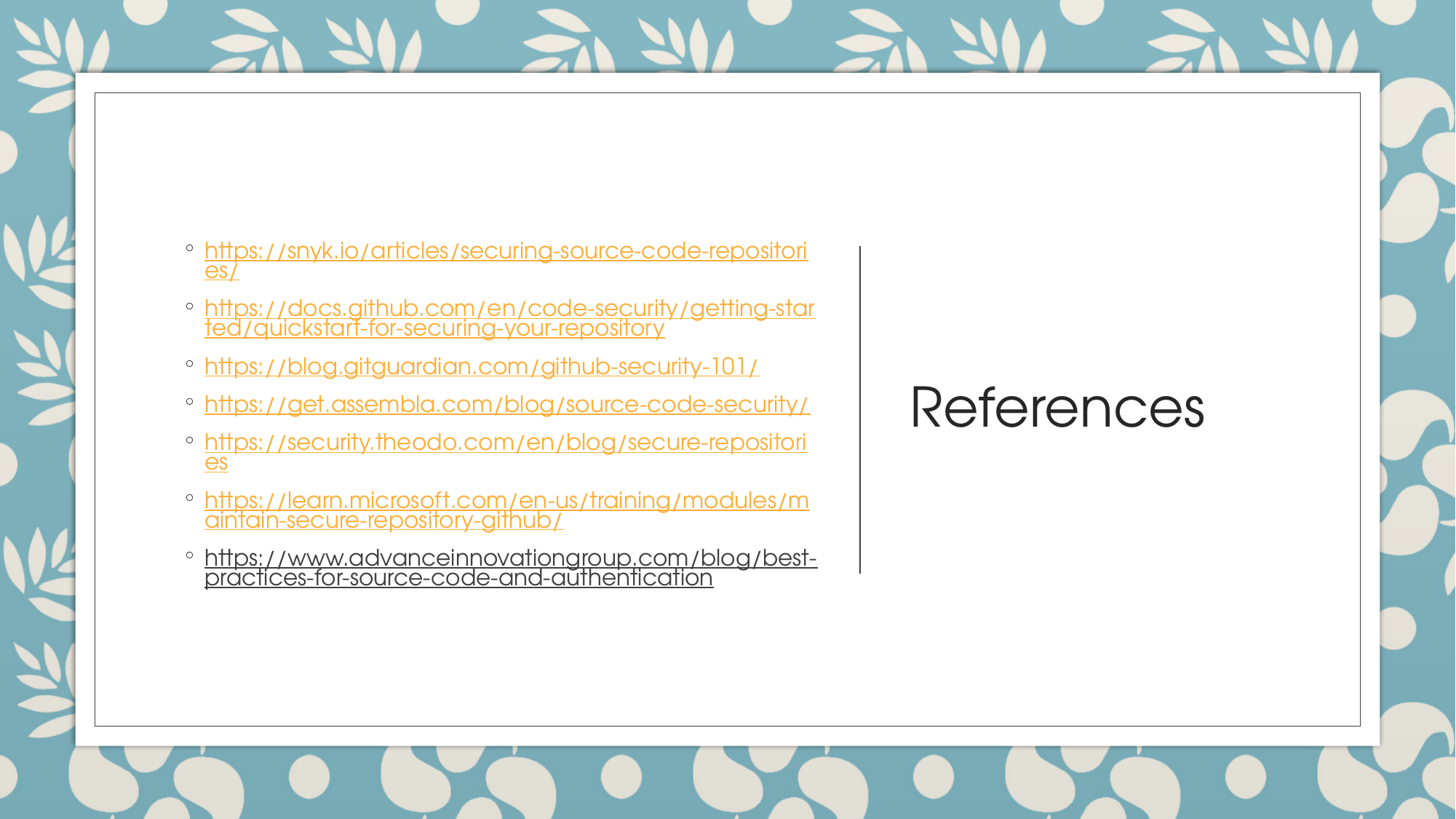

https://snyk.io/articles/securing-source-code-repositories/
https://docs.github.com/en/code-security/getting-started/quickstart-for-securing-your-repository
https://blog.gitguardian.com/github-security-101/
https://get.assembla.com/blog/source-code-security/
https://security.theodo.com/en/blog/secure-repositories
https://learn.microsoft.com/en-us/training/modules/maintain-secure-repository-github/
https://www.advanceinnovationgroup.com/blog/best-practices-for-source-code-and-authentication

# References